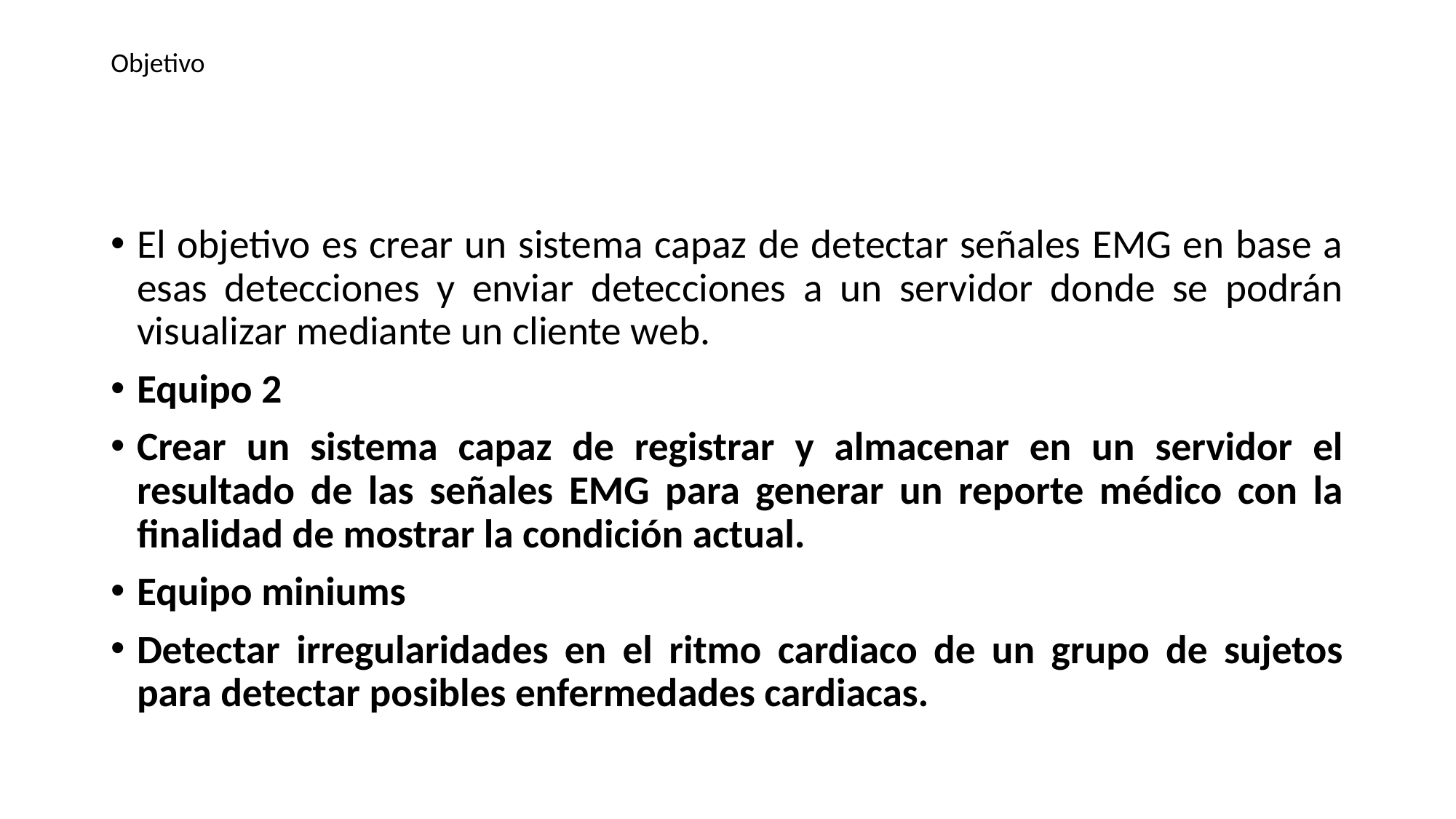

# Objetivo
El objetivo es crear un sistema capaz de detectar señales EMG en base a esas detecciones y enviar detecciones a un servidor donde se podrán visualizar mediante un cliente web.
Equipo 2
Crear un sistema capaz de registrar y almacenar en un servidor el resultado de las señales EMG para generar un reporte médico con la finalidad de mostrar la condición actual.
Equipo miniums
Detectar irregularidades en el ritmo cardiaco de un grupo de sujetos para detectar posibles enfermedades cardiacas.